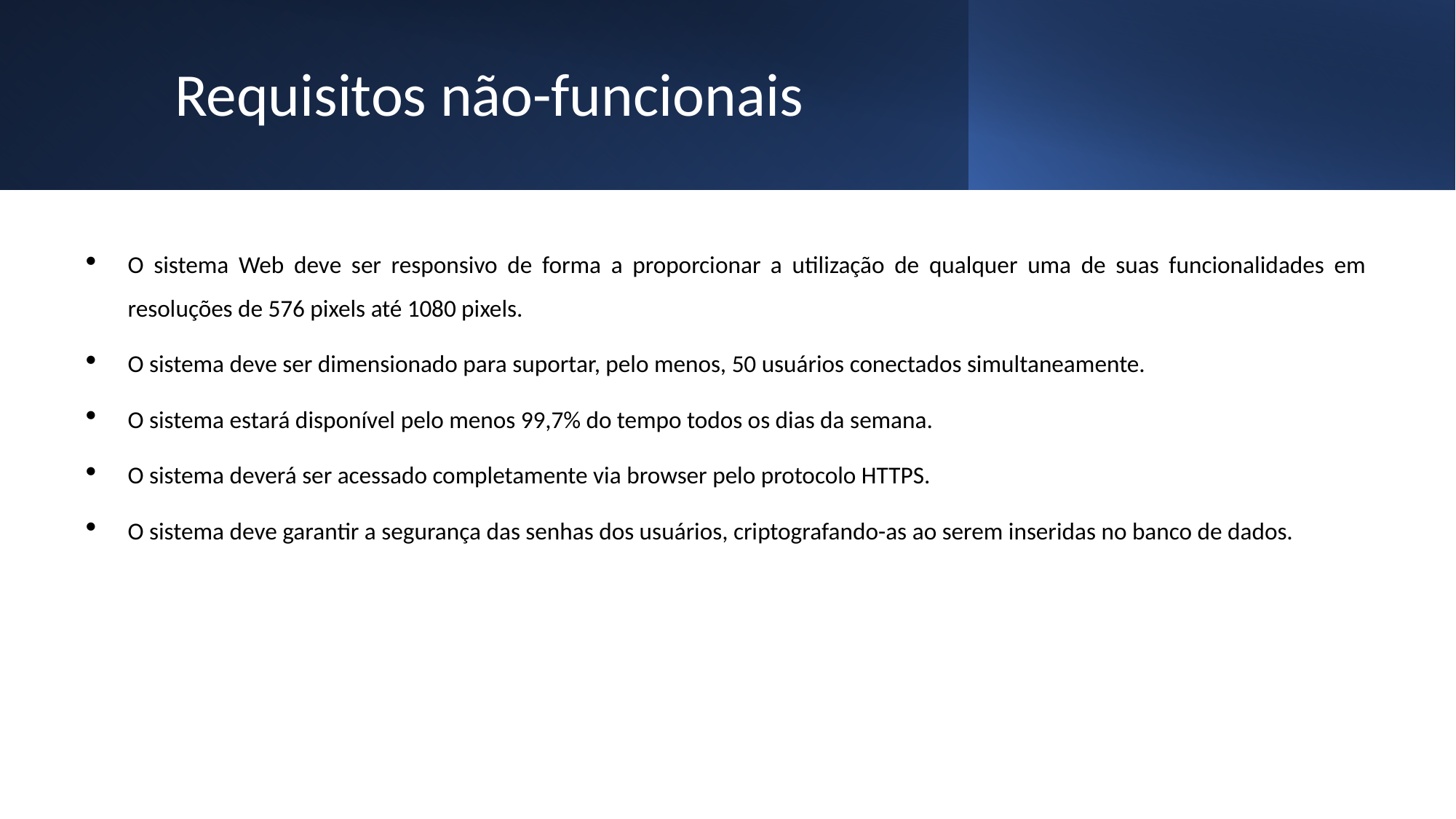

Requisitos não-funcionais
O sistema Web deve ser responsivo de forma a proporcionar a utilização de qualquer uma de suas funcionalidades em resoluções de 576 pixels até 1080 pixels.
O sistema deve ser dimensionado para suportar, pelo menos, 50 usuários conectados simultaneamente.
O sistema estará disponível pelo menos 99,7% do tempo todos os dias da semana.
O sistema deverá ser acessado completamente via browser pelo protocolo HTTPS.
O sistema deve garantir a segurança das senhas dos usuários, criptografando-as ao serem inseridas no banco de dados.